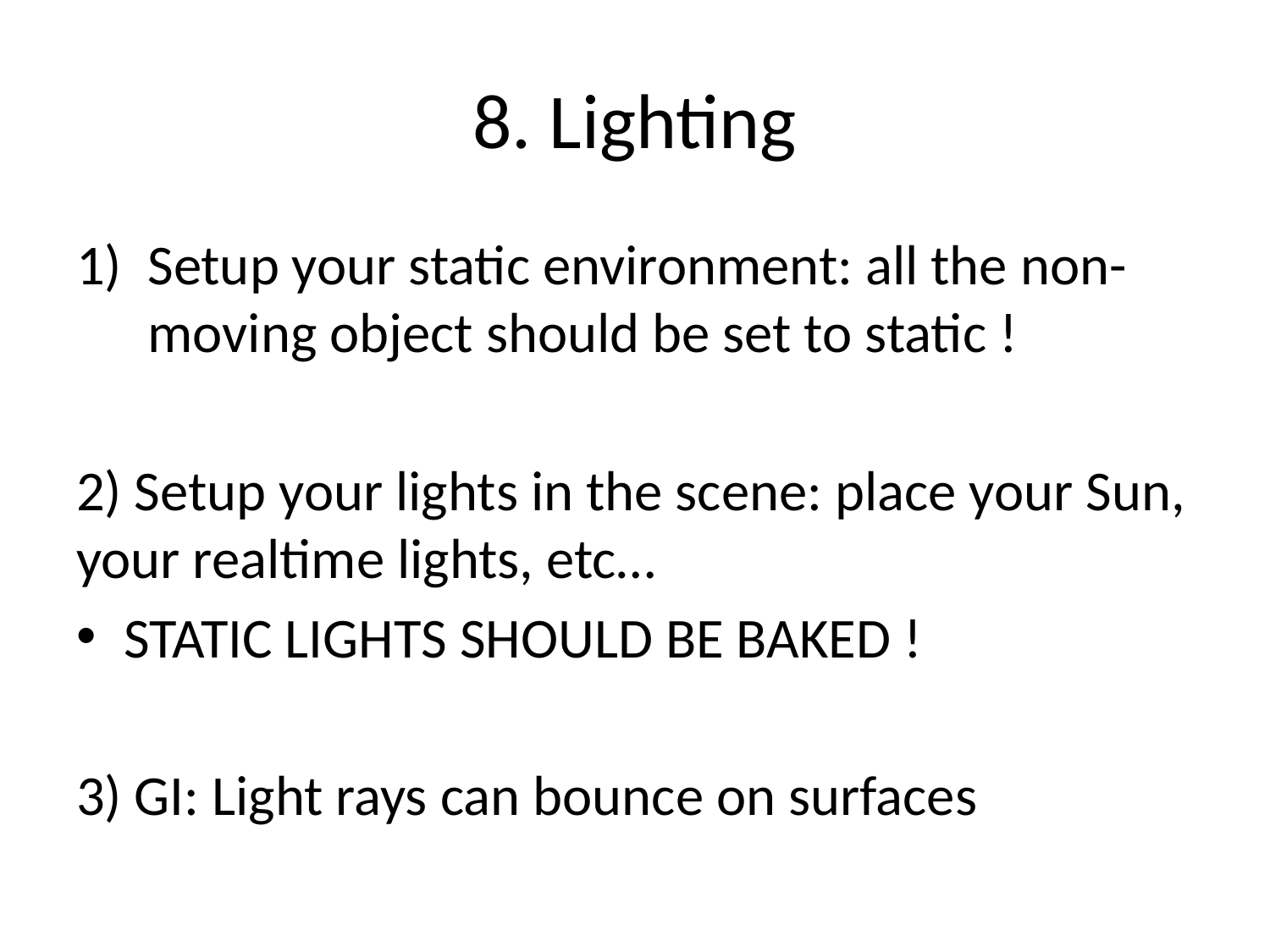

# 8. Lighting
Setup your static environment: all the non-moving object should be set to static !

2) Setup your lights in the scene: place your Sun, your realtime lights, etc…
STATIC LIGHTS SHOULD BE BAKED !

3) GI: Light rays can bounce on surfaces